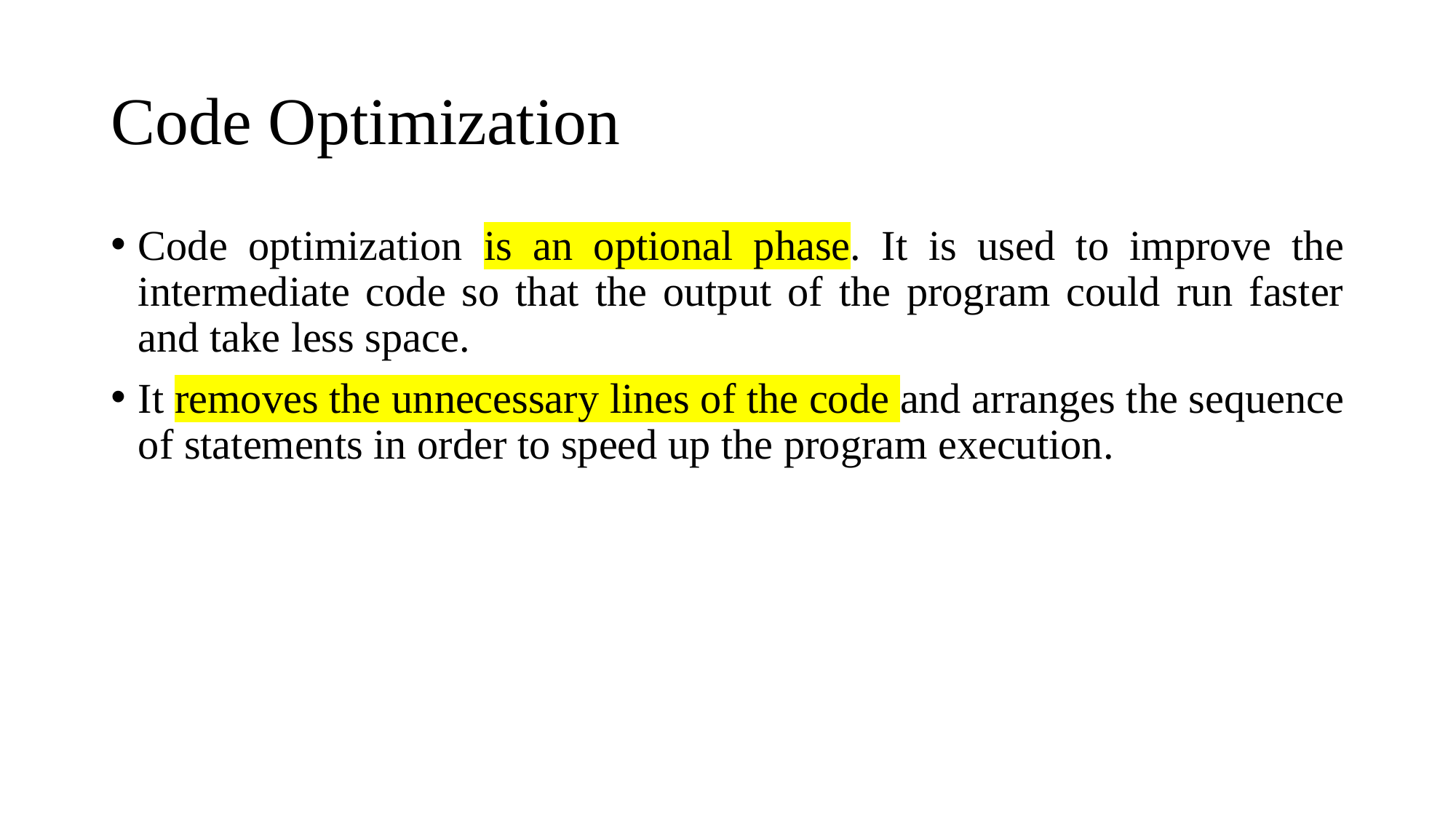

# Code Optimization
Code optimization is an optional phase. It is used to improve the intermediate code so that the output of the program could run faster and take less space.
It removes the unnecessary lines of the code and arranges the sequence of statements in order to speed up the program execution.